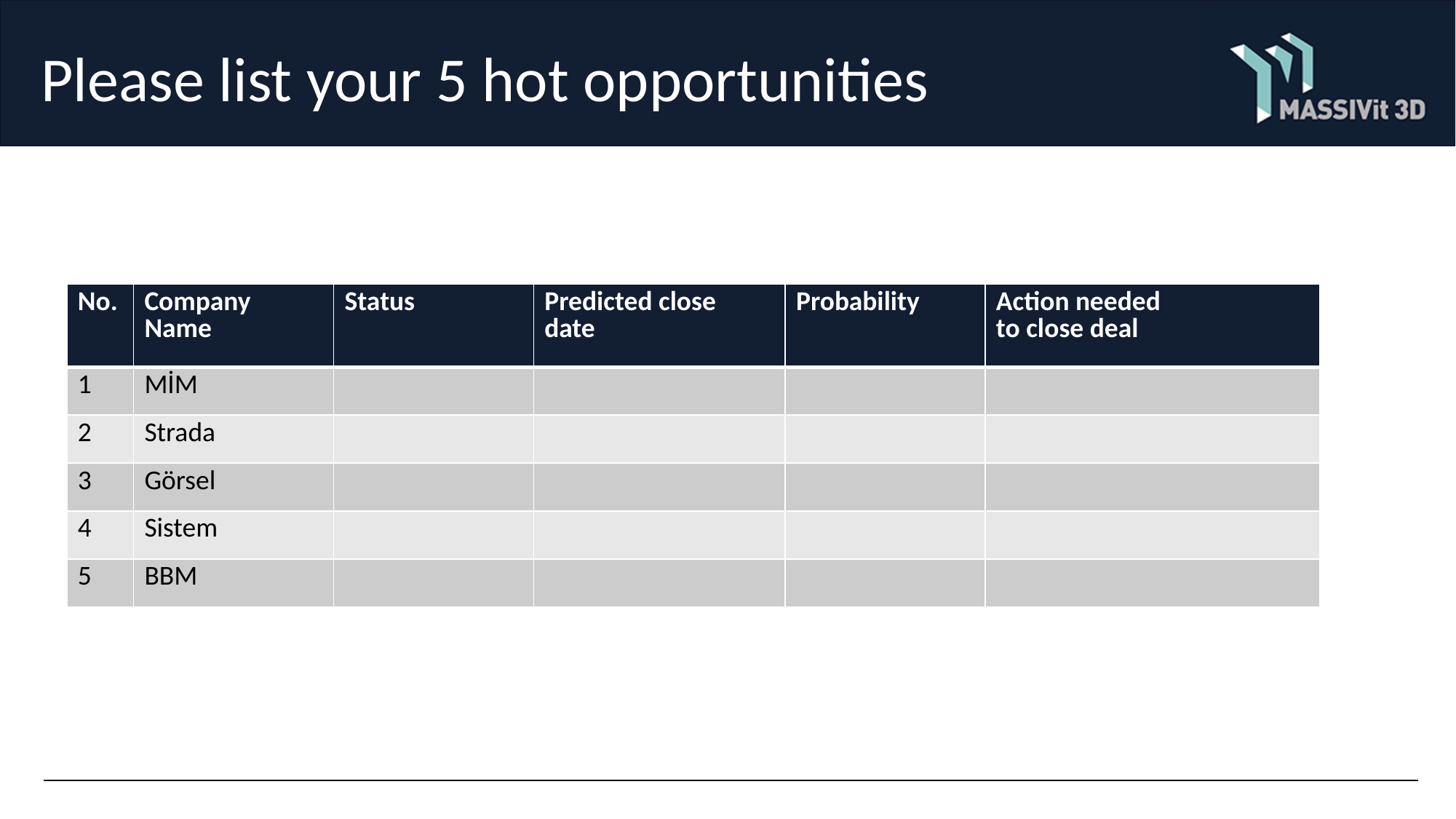

Please list your 5 hot opportunities
| No. | Company Name | Status | Predicted close date | Probability | Action needed to close deal |
| --- | --- | --- | --- | --- | --- |
| 1 | MİM |  |  |  |  |
| 2 | Strada |  |  |  |  |
| 3 | Görsel |  |  |  |  |
| 4 | Sistem |  |  |  |  |
| 5 | BBM |  |  |  |  |